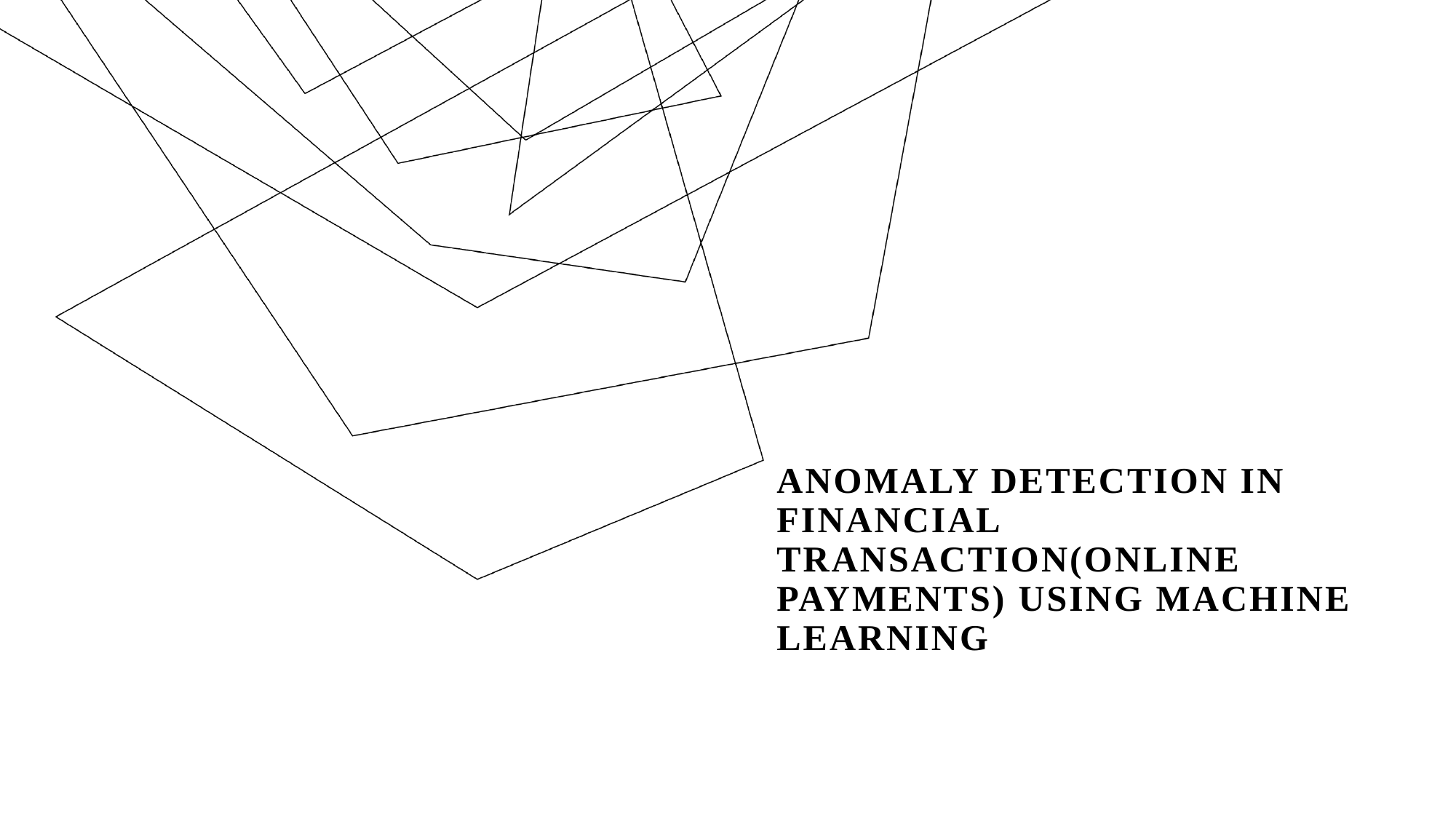

# Anomaly Detection in Financial Transaction(Online Payments) Using Machine Learning